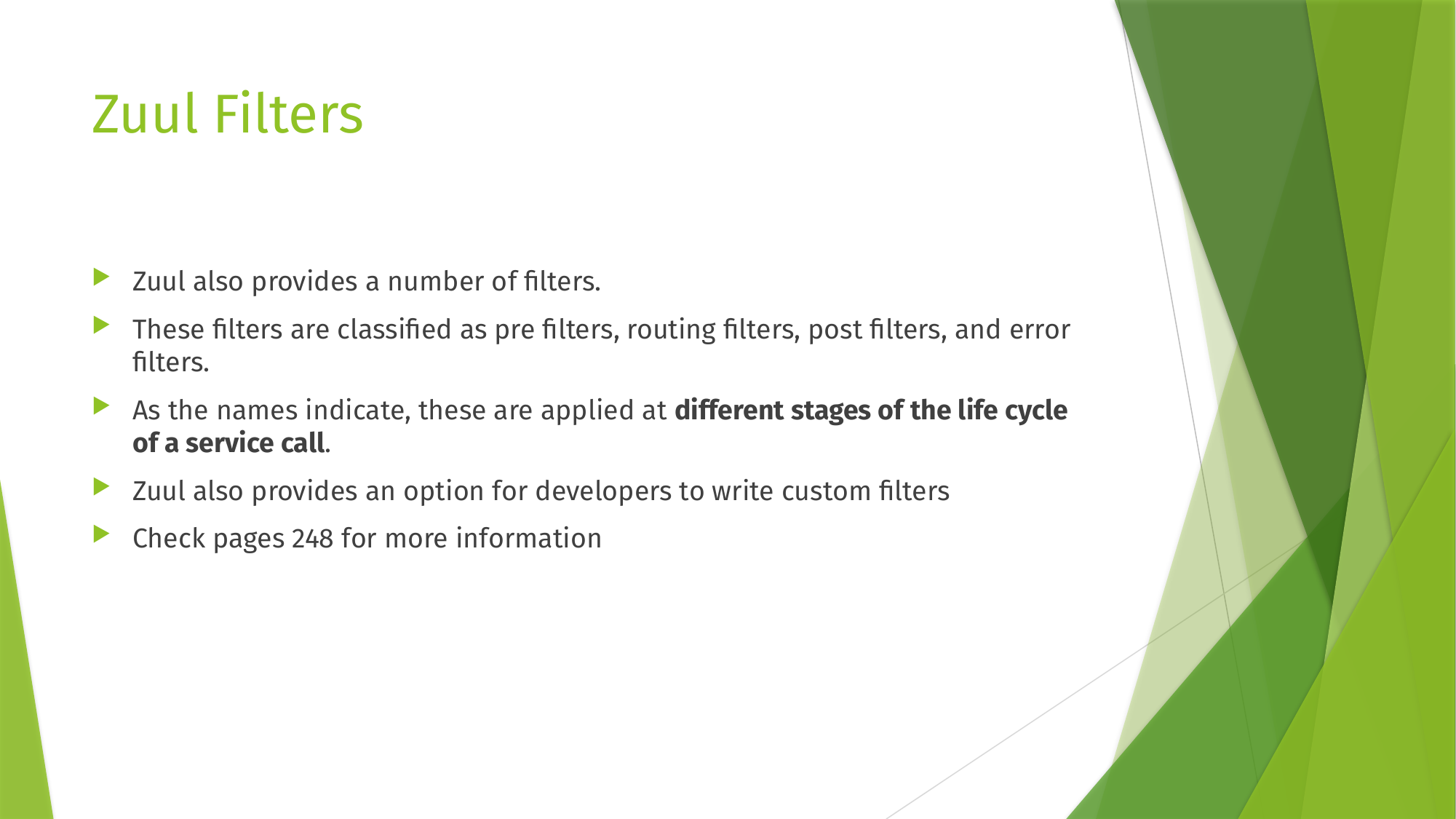

# Zuul Filters
Zuul also provides a number of filters.
These filters are classified as pre filters, routing filters, post filters, and error filters.
As the names indicate, these are applied at different stages of the life cycle of a service call.
Zuul also provides an option for developers to write custom filters
Check pages 248 for more information